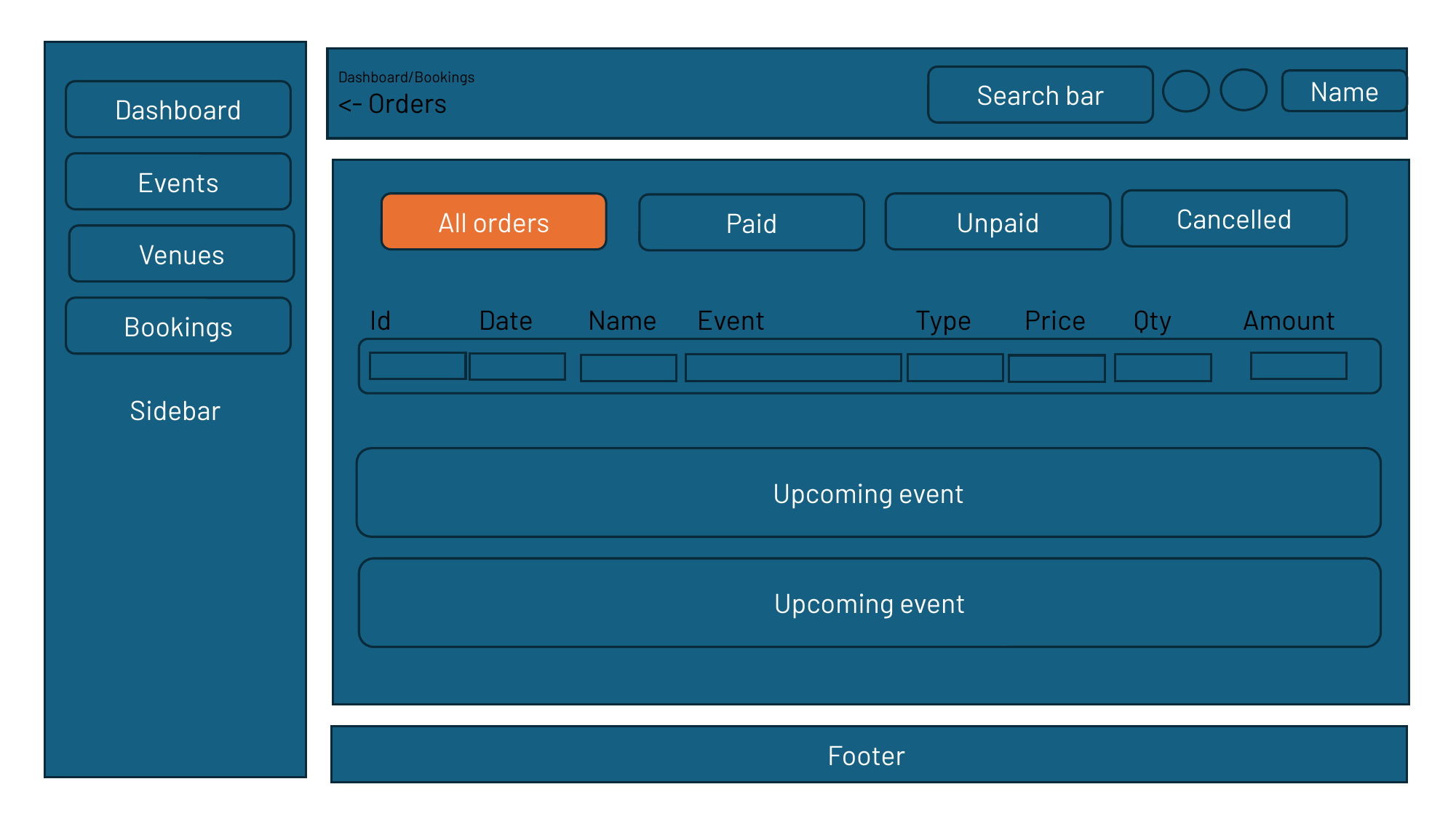

Sidebar
Dashboard/Bookings
<- Orders
Search bar

Name

Dashboard
Events

Cancelled
All orders
Unpaid
Paid
Venues
Bookings
Id	Date	Name	Event		Type	Price 	Qty	Amount

Upcoming event
Upcoming event
Footer